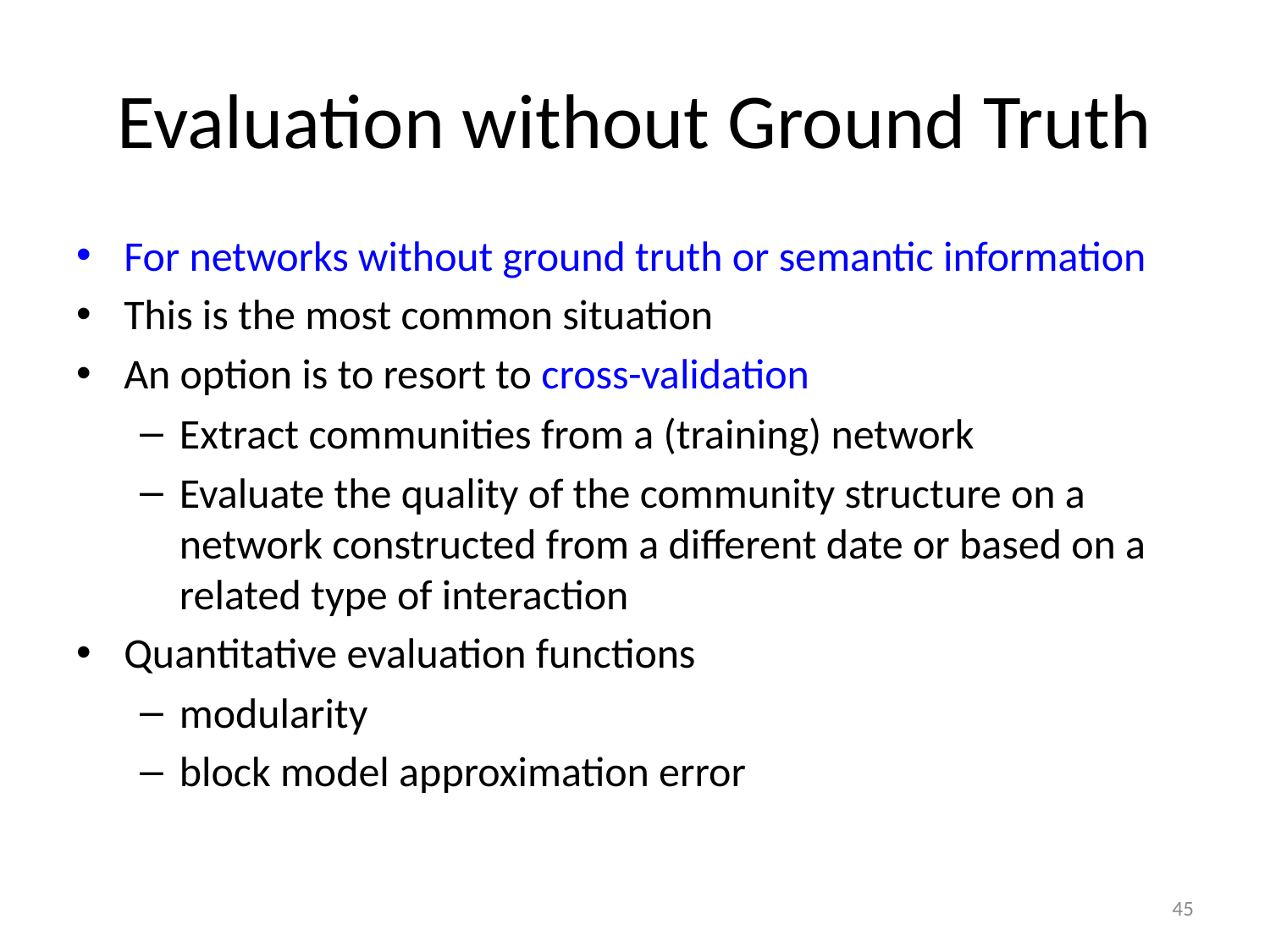

# Evaluation without Ground Truth
For networks without ground truth or semantic information
This is the most common situation
An option is to resort to cross-validation
Extract communities from a (training) network
Evaluate the quality of the community structure on a network constructed from a different date or based on a related type of interaction
Quantitative evaluation functions
modularity
block model approximation error
45